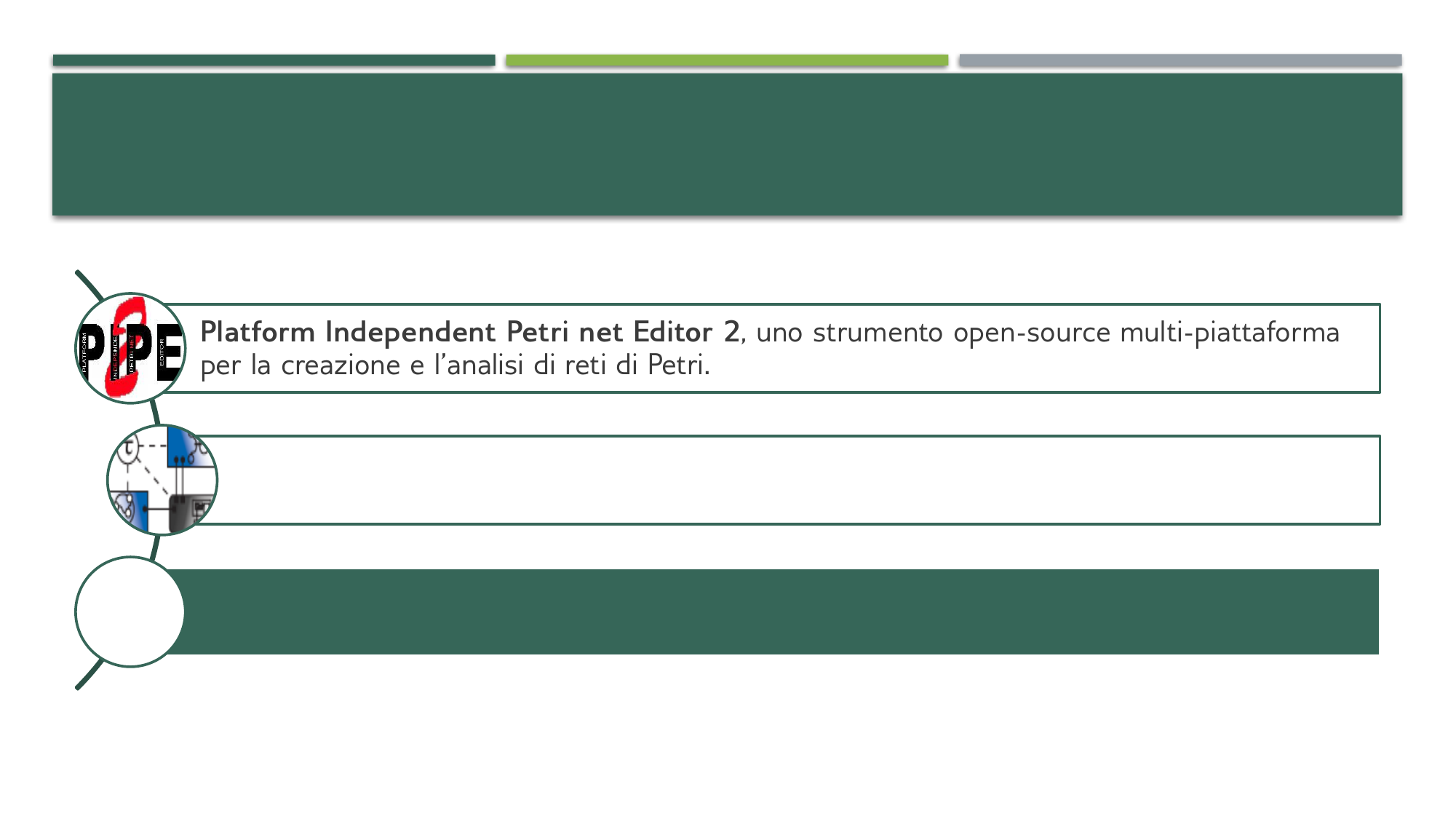

#
Platform Independent Petri net Editor 2, uno strumento open-source multi-piattaforma per la creazione e l’analisi di reti di Petri.